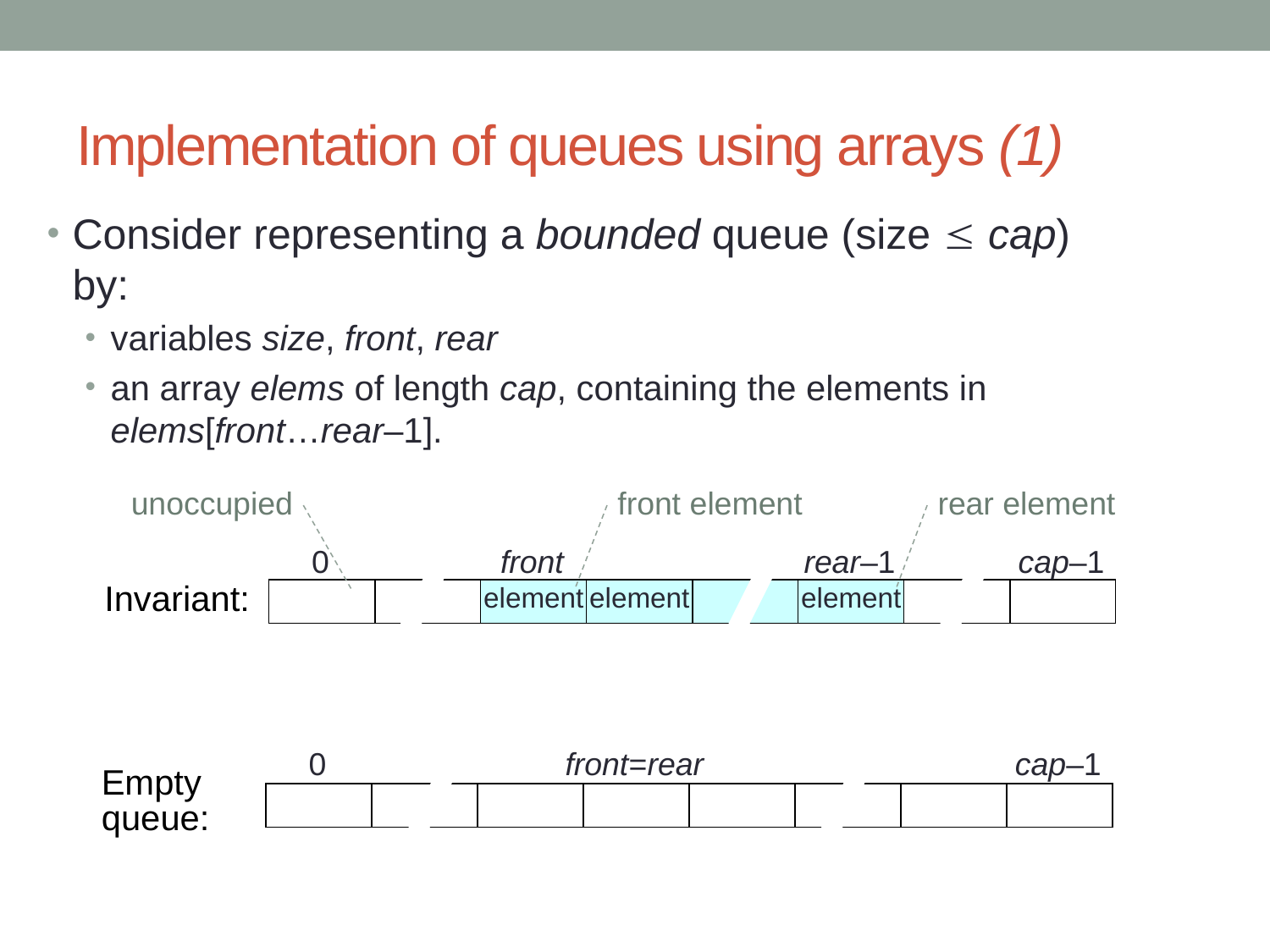

# Implementation of queues using arrays (1)
Consider representing a bounded queue (size ≤ cap) by:
variables size, front, rear
an array elems of length cap, containing the elements in elems[front…rear–1].
unoccupied
front element
rear element
0
front
rear–1
cap–1

element
element

element

Invariant:
0
front=rear
cap–1
Empty queue: